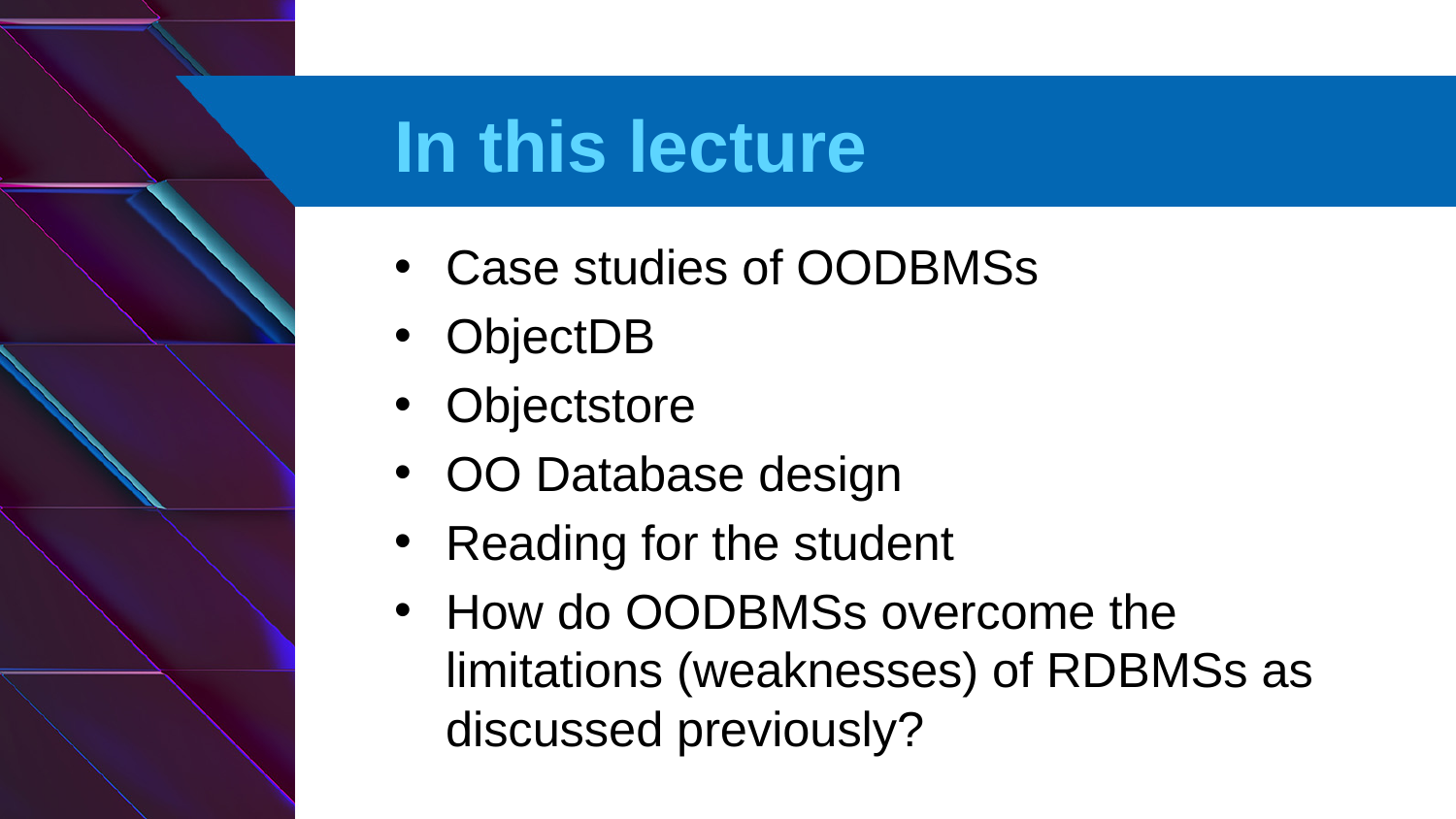

# In this lecture
Case studies of OODBMSs
ObjectDB
Objectstore
OO Database design
Reading for the student
How do OODBMSs overcome the limitations (weaknesses) of RDBMSs as discussed previously?